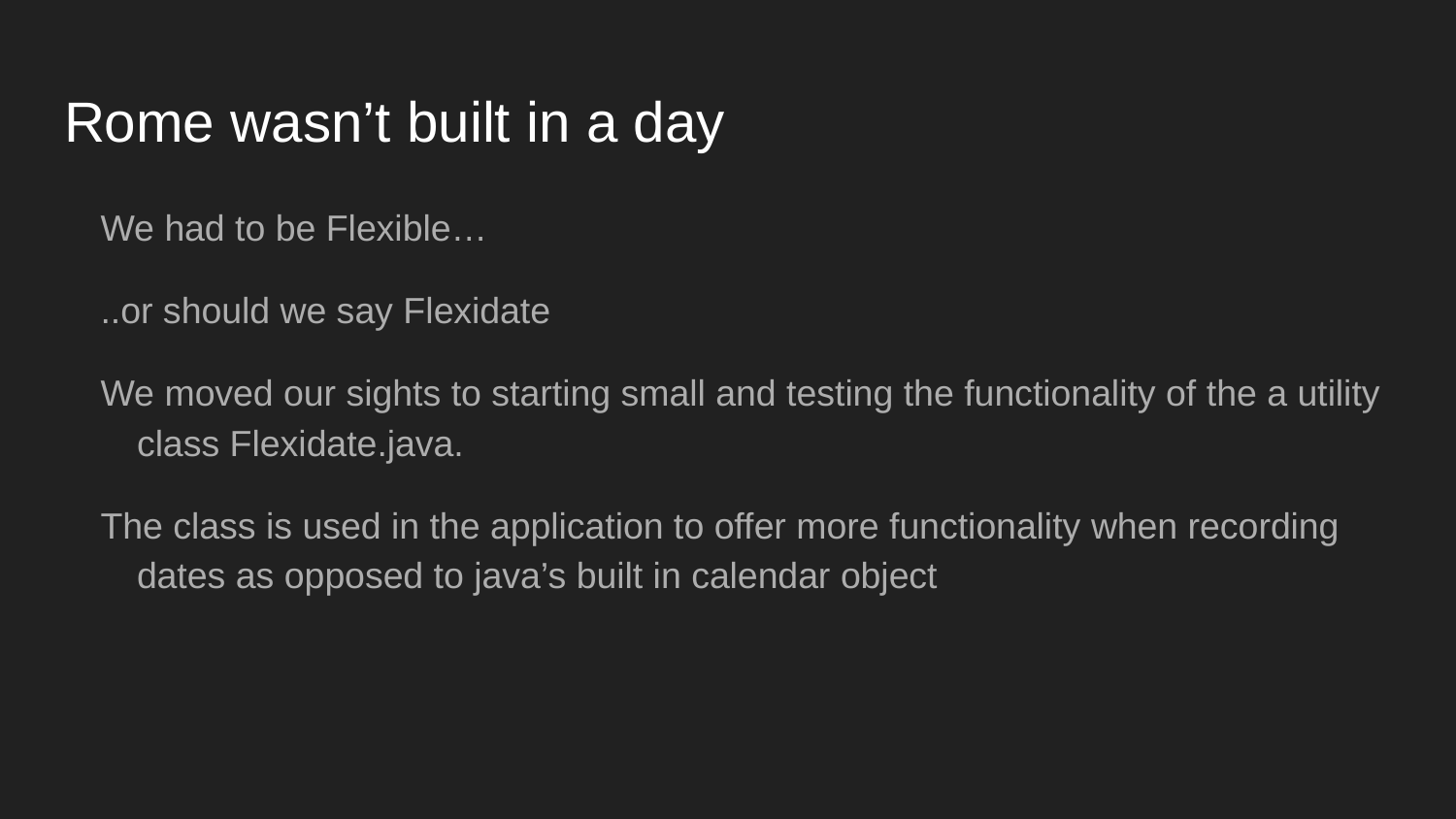

# Rome wasn’t built in a day
We had to be Flexible…
..or should we say Flexidate
We moved our sights to starting small and testing the functionality of the a utility class Flexidate.java.
The class is used in the application to offer more functionality when recording dates as opposed to java’s built in calendar object